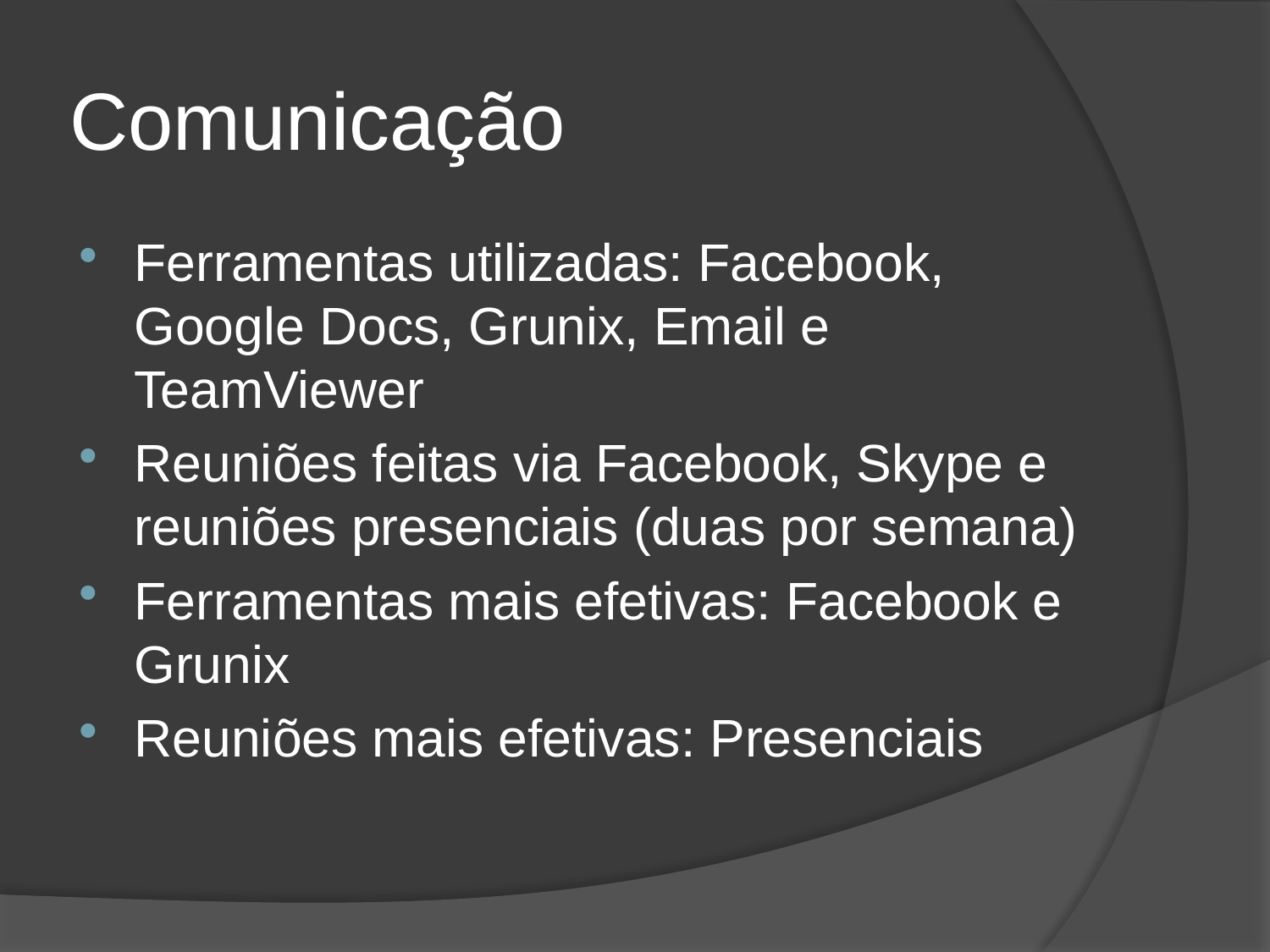

# Comunicação
Ferramentas utilizadas: Facebook, Google Docs, Grunix, Email e TeamViewer
Reuniões feitas via Facebook, Skype e reuniões presenciais (duas por semana)
Ferramentas mais efetivas: Facebook e Grunix
Reuniões mais efetivas: Presenciais